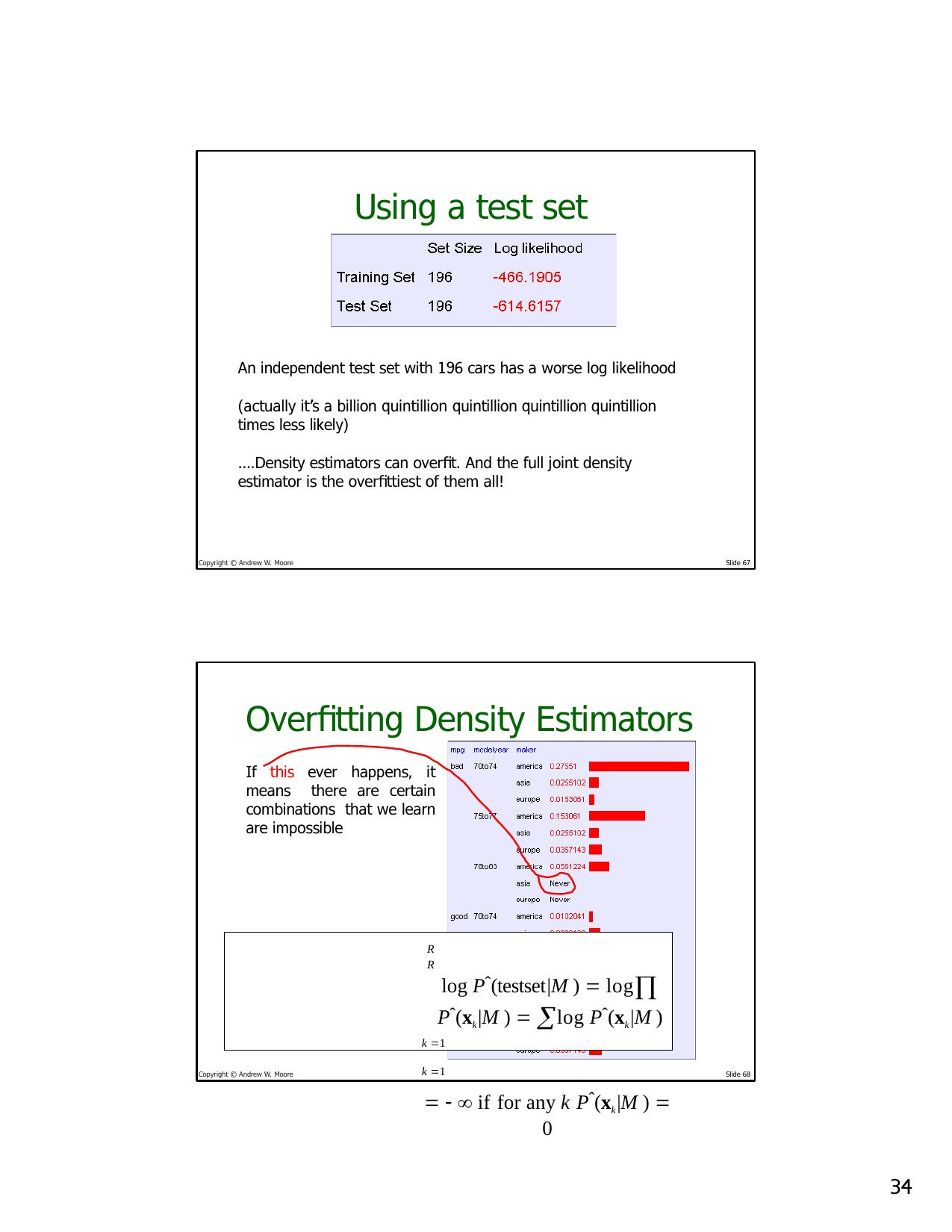

# Using a test set

An independent test set with 196 cars has a worse log likelihood

(actually it’s a billion quintillion quintillion quintillion quintillion  times less likely)

….Density estimators can overfit. And the full joint density  estimator is the overfittiest of them all!
Copyright © Andrew W. Moore
Slide 67

Overfitting Density Estimators
If this ever happens, it means  there are certain combinations  that we learn are impossible

R	R
log Pˆ(testset|M ) = log∏ Pˆ(xk|M ) = ∑log Pˆ(xk|M )
k =1	k =1
= − ∞ if for any k Pˆ(xk|M ) = 0
Copyright © Andrew W. Moore
Slide 68
34